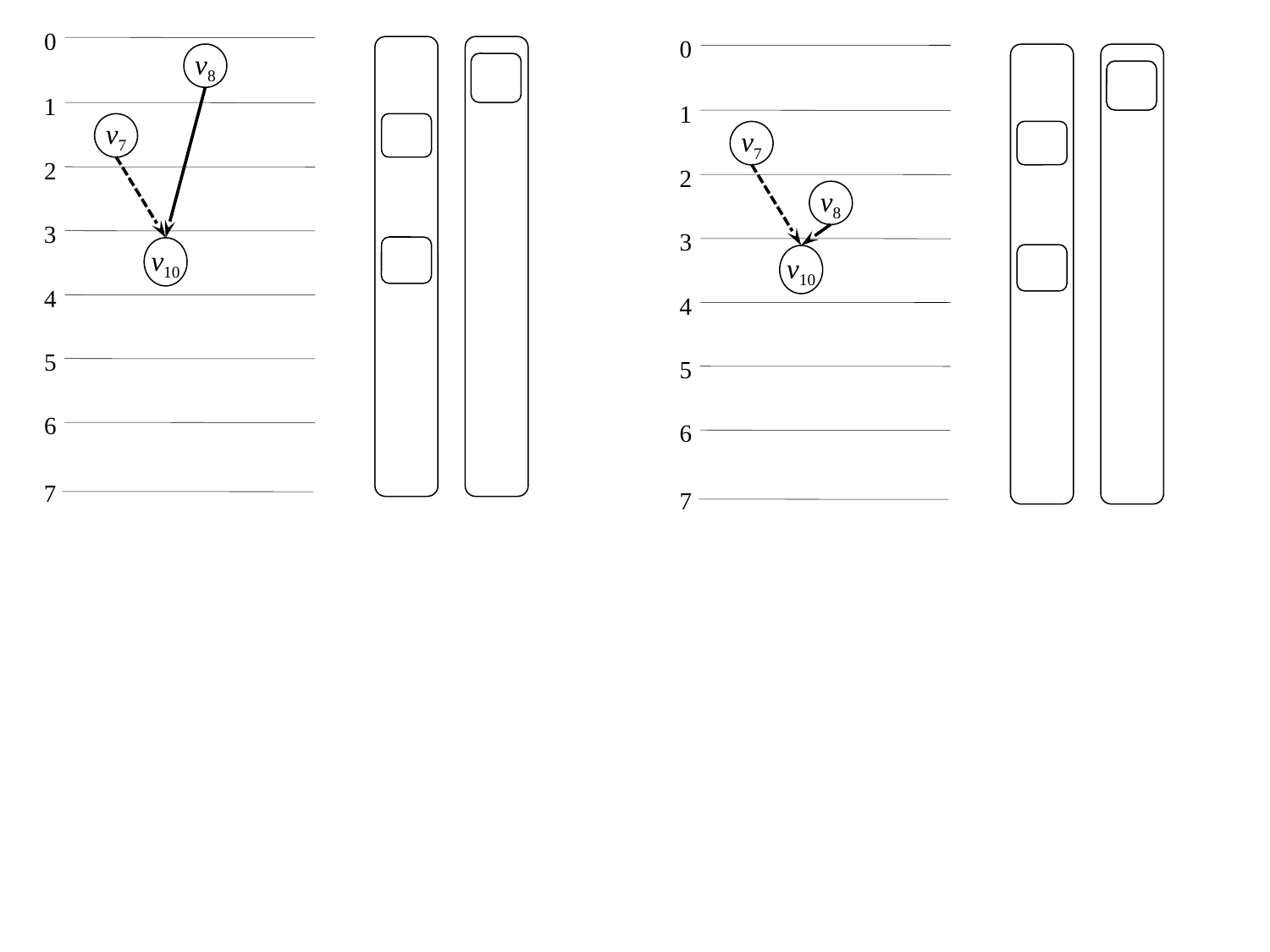

0
0

v8

1
1

v7

v7

2
2

v8
3
3

v10

v10
4
4

5
5

6
6

7
7